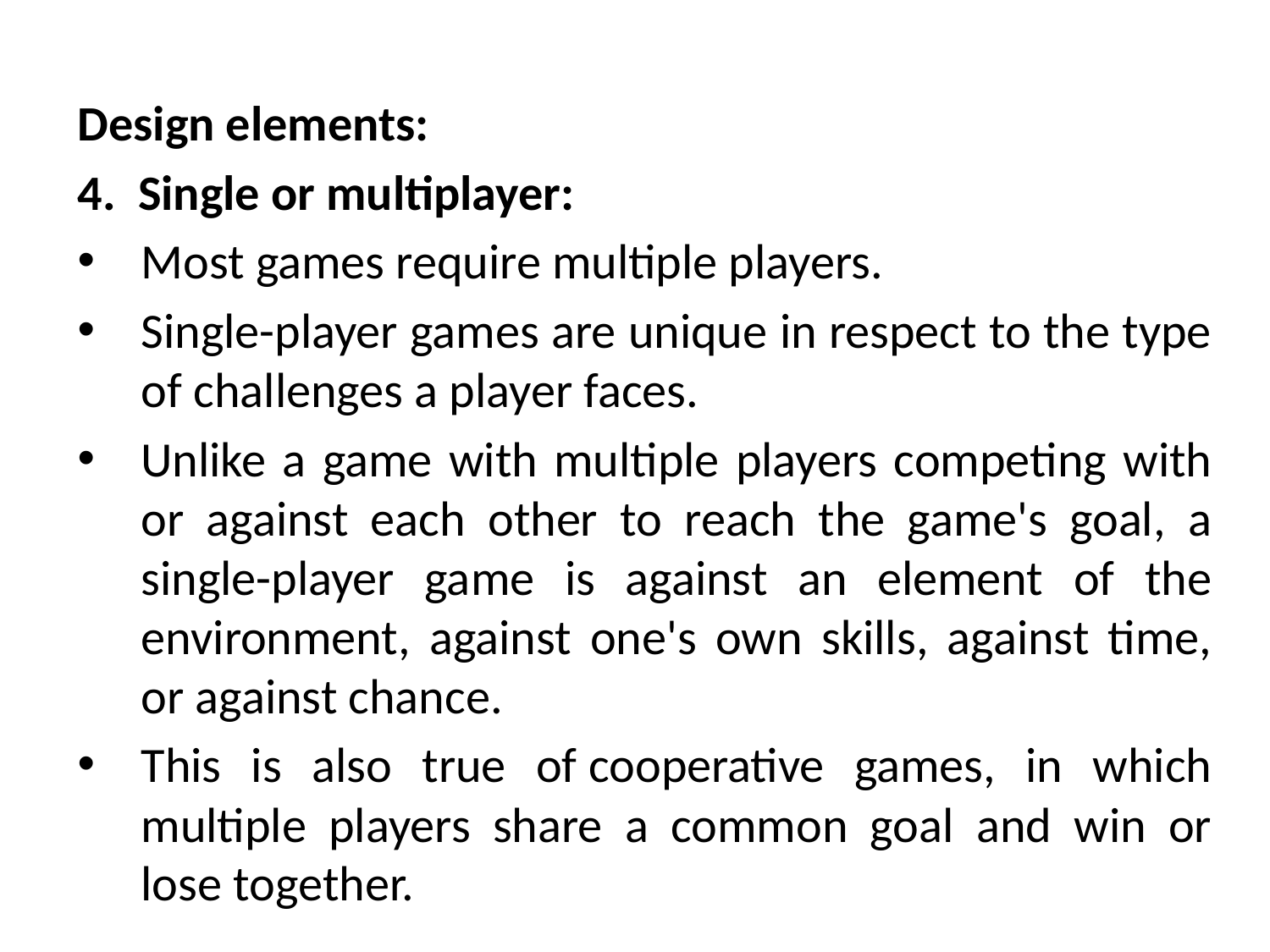

Design elements:
4.  Single or multiplayer:
Most games require multiple players.
Single-player games are unique in respect to the type of challenges a player faces.
Unlike a game with multiple players competing with or against each other to reach the game's goal, a single-player game is against an element of the environment, against one's own skills, against time, or against chance.
This is also true of cooperative games, in which multiple players share a common goal and win or lose together.
# Introduction to Game Design